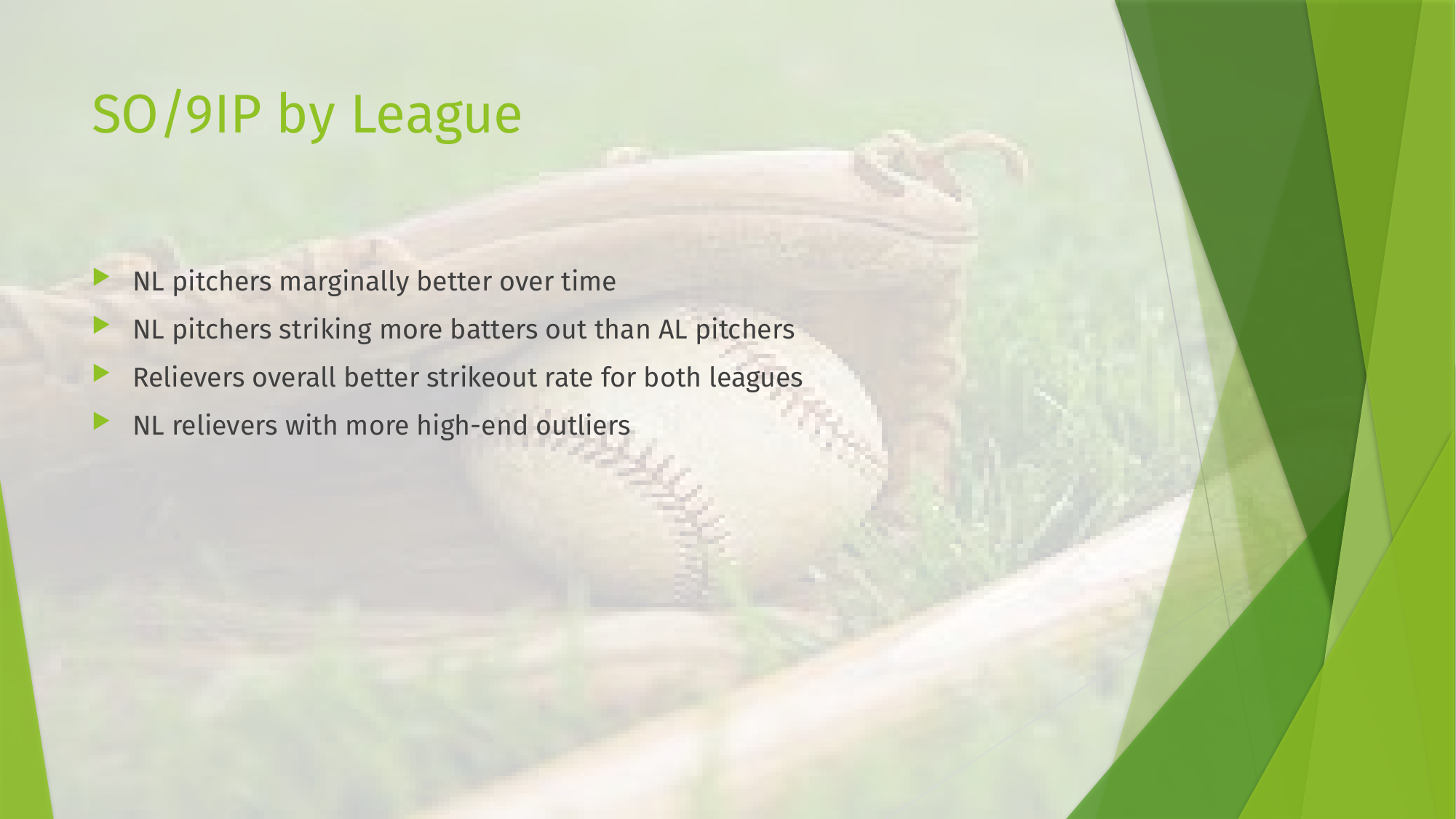

# SO/9IP by League
NL pitchers marginally better over time
NL pitchers striking more batters out than AL pitchers
Relievers overall better strikeout rate for both leagues
NL relievers with more high-end outliers